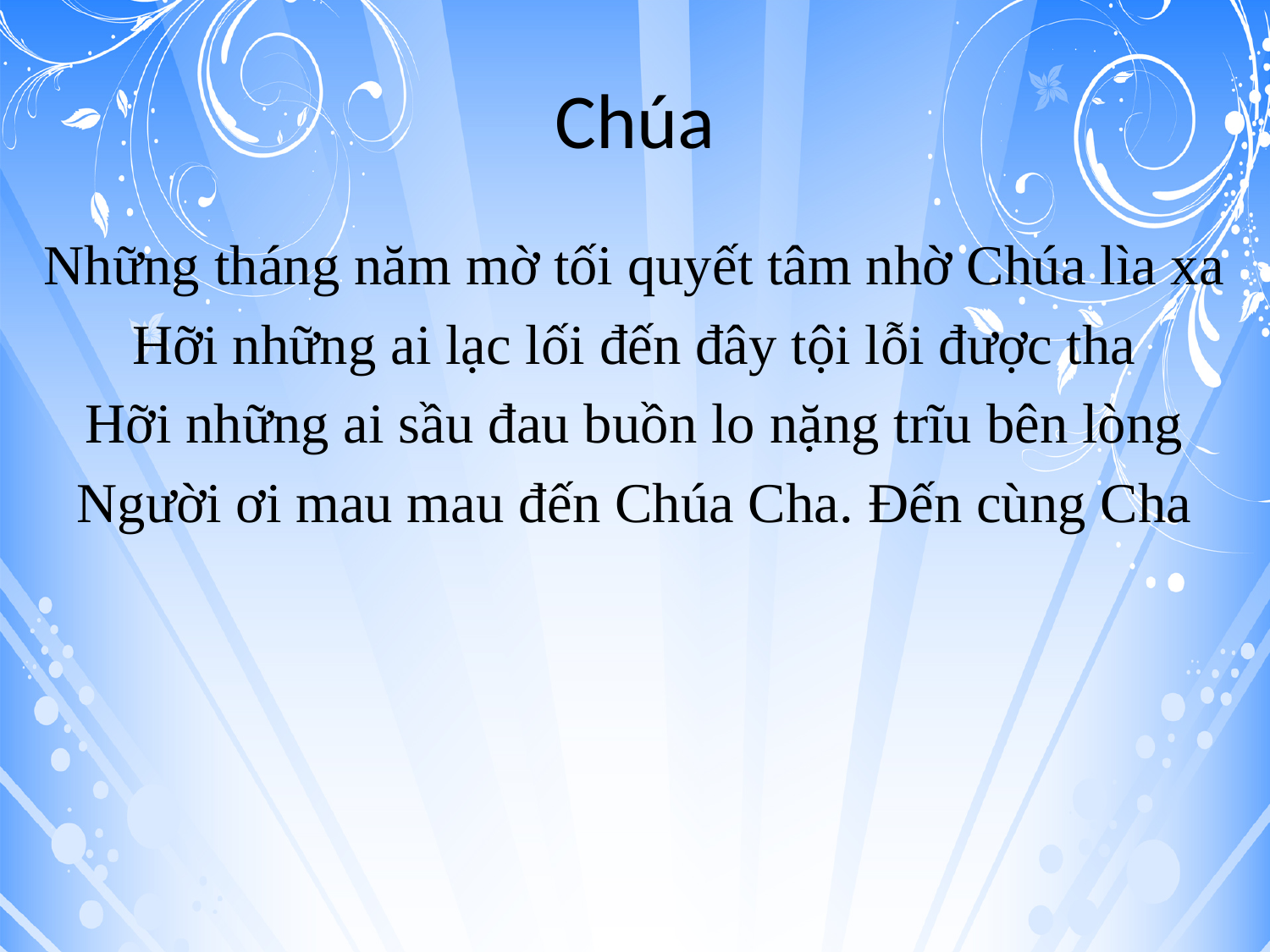

# Chúa
Những tháng năm mờ tối quyết tâm nhờ Chúa lìa xa
Hỡi những ai lạc lối đến đây tội lỗi được tha
Hỡi những ai sầu đau buồn lo nặng trĩu bên lòng
Người ơi mau mau đến Chúa Cha. Đến cùng Cha